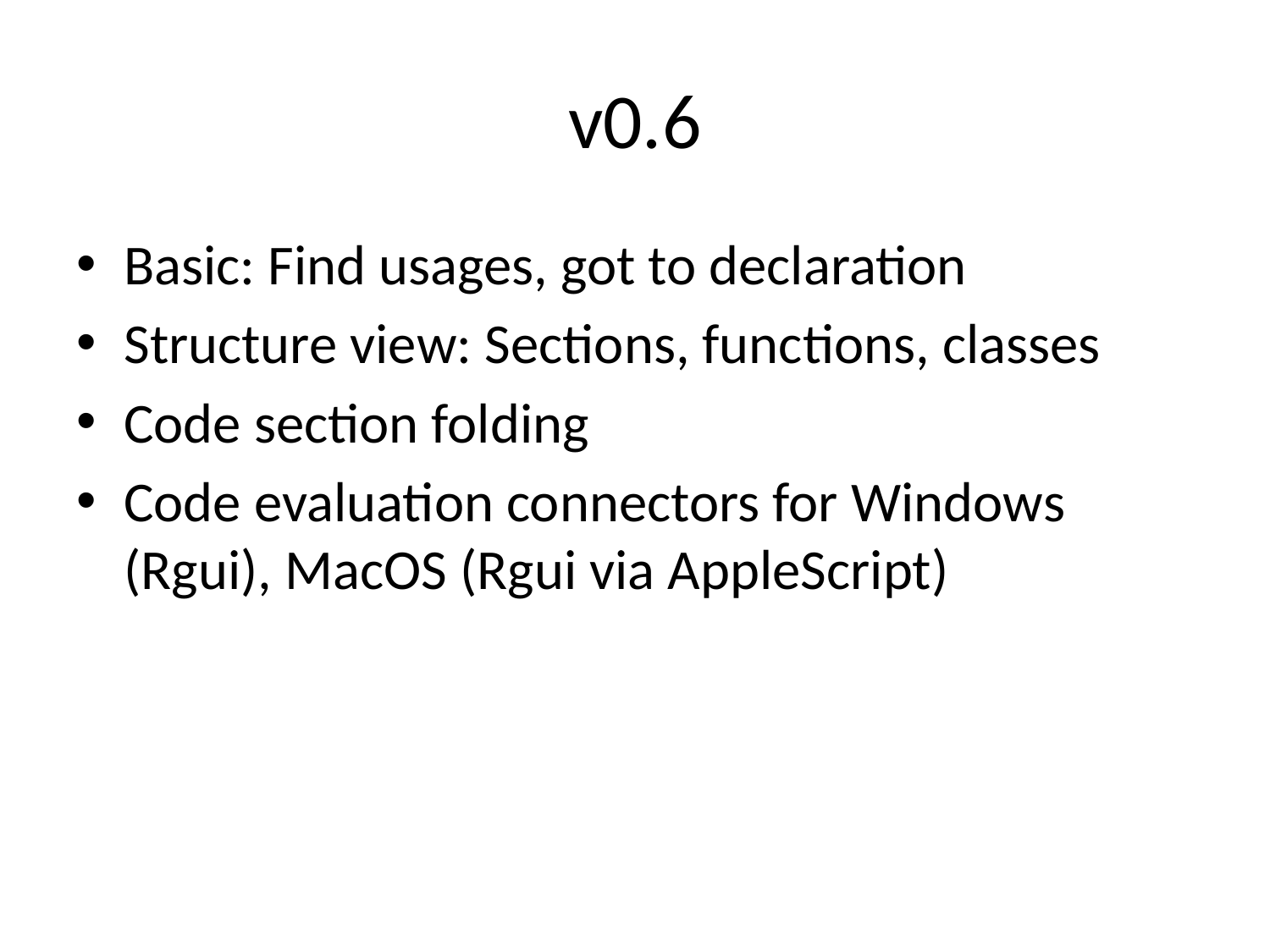

# v0.6
Basic: Find usages, got to declaration
Structure view: Sections, functions, classes
Code section folding
Code evaluation connectors for Windows (Rgui), MacOS (Rgui via AppleScript)